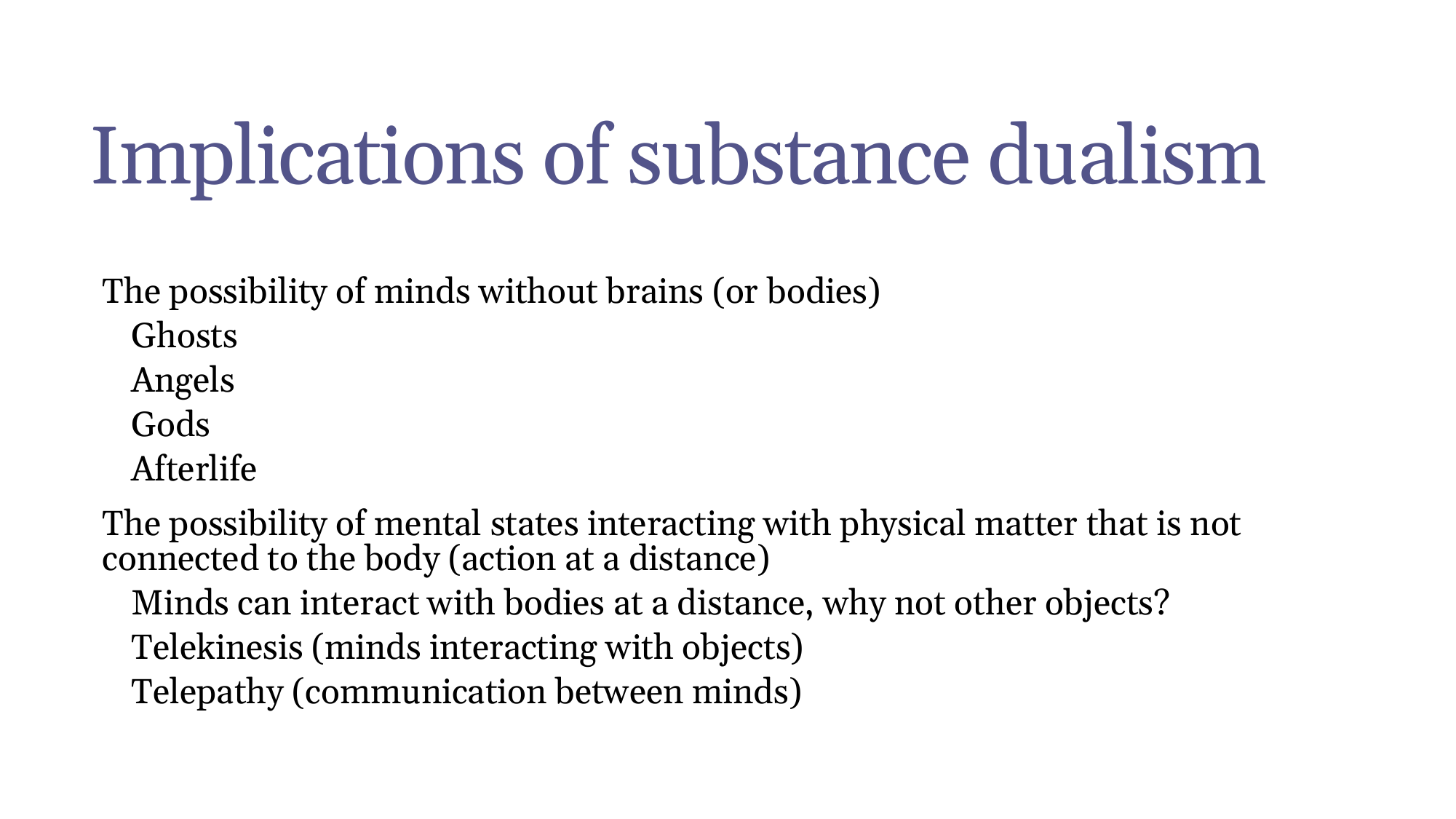

# Implications of substance dualism
The possibility of minds without brains (or bodies)
Ghosts
Angels
Gods
Afterlife
The possibility of mental states interacting with physical matter that is not connected to the body (action at a distance)
Minds can interact with bodies at a distance, why not other objects?
Telekinesis (minds interacting with objects)
Telepathy (communication between minds)